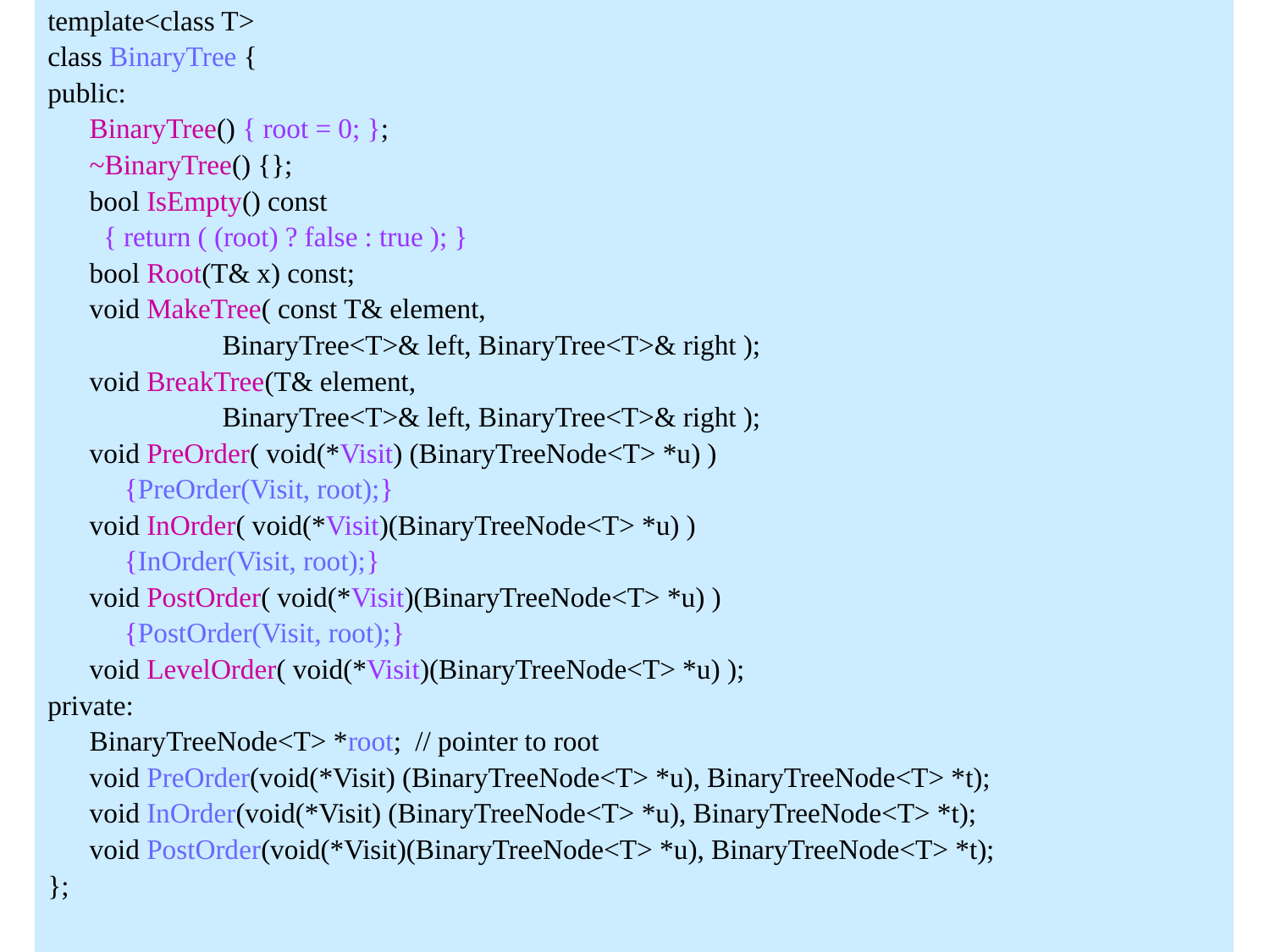

8.8 The Class BinaryTree
template<class T>
class BinaryTree {
public:
      BinaryTree() { root = 0; };
      ~BinaryTree() {};
      bool IsEmpty() const
        { return ( (root) ? false : true ); }
      bool Root(T& x) const;
      void MakeTree( const T& element,
           	BinaryTree<T>& left, BinaryTree<T>& right );
      void BreakTree(T& element,
		BinaryTree<T>& left, BinaryTree<T>& right );
      void PreOrder( void(*Visit) (BinaryTreeNode<T> *u) )
           {PreOrder(Visit, root);}
      void InOrder( void(*Visit)(BinaryTreeNode<T> *u) )
           {InOrder(Visit, root);}
      void PostOrder( void(*Visit)(BinaryTreeNode<T> *u) )
           {PostOrder(Visit, root);}
      void LevelOrder( void(*Visit)(BinaryTreeNode<T> *u) );
private:
      BinaryTreeNode<T> *root;  // pointer to root
      void PreOrder(void(*Visit) (BinaryTreeNode<T> *u), BinaryTreeNode<T> *t);
      void InOrder(void(*Visit) (BinaryTreeNode<T> *u), BinaryTreeNode<T> *t);
      void PostOrder(void(*Visit)(BinaryTreeNode<T> *u), BinaryTreeNode<T> *t);
};
45